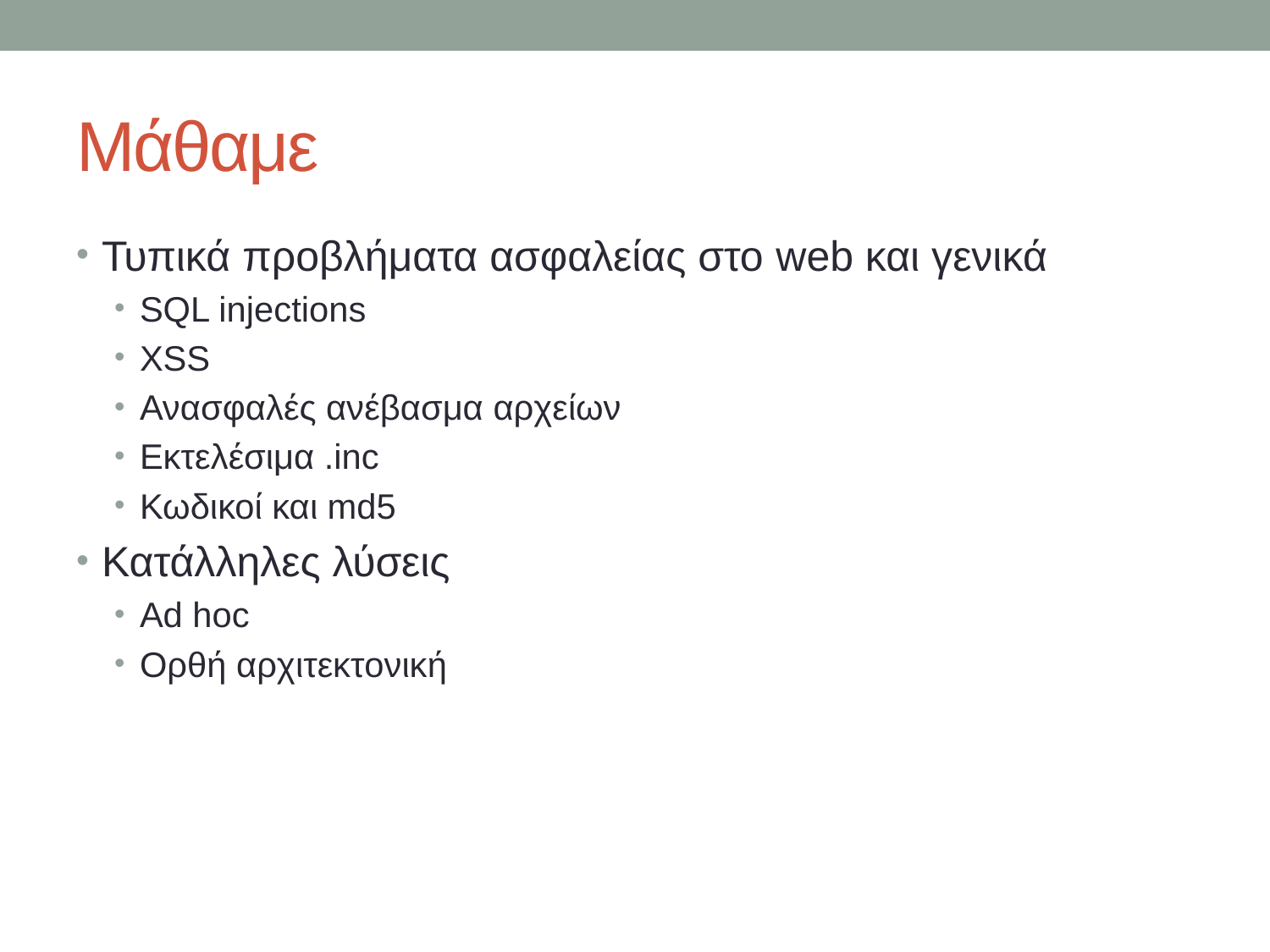

# Μάθαμε
Τυπικά προβλήματα ασφαλείας στο web και γενικά
SQL injections
XSS
Ανασφαλές ανέβασμα αρχείων
Εκτελέσιμα .inc
Κωδικοί και md5
Κατάλληλες λύσεις
Ad hoc
Ορθή αρχιτεκτονική